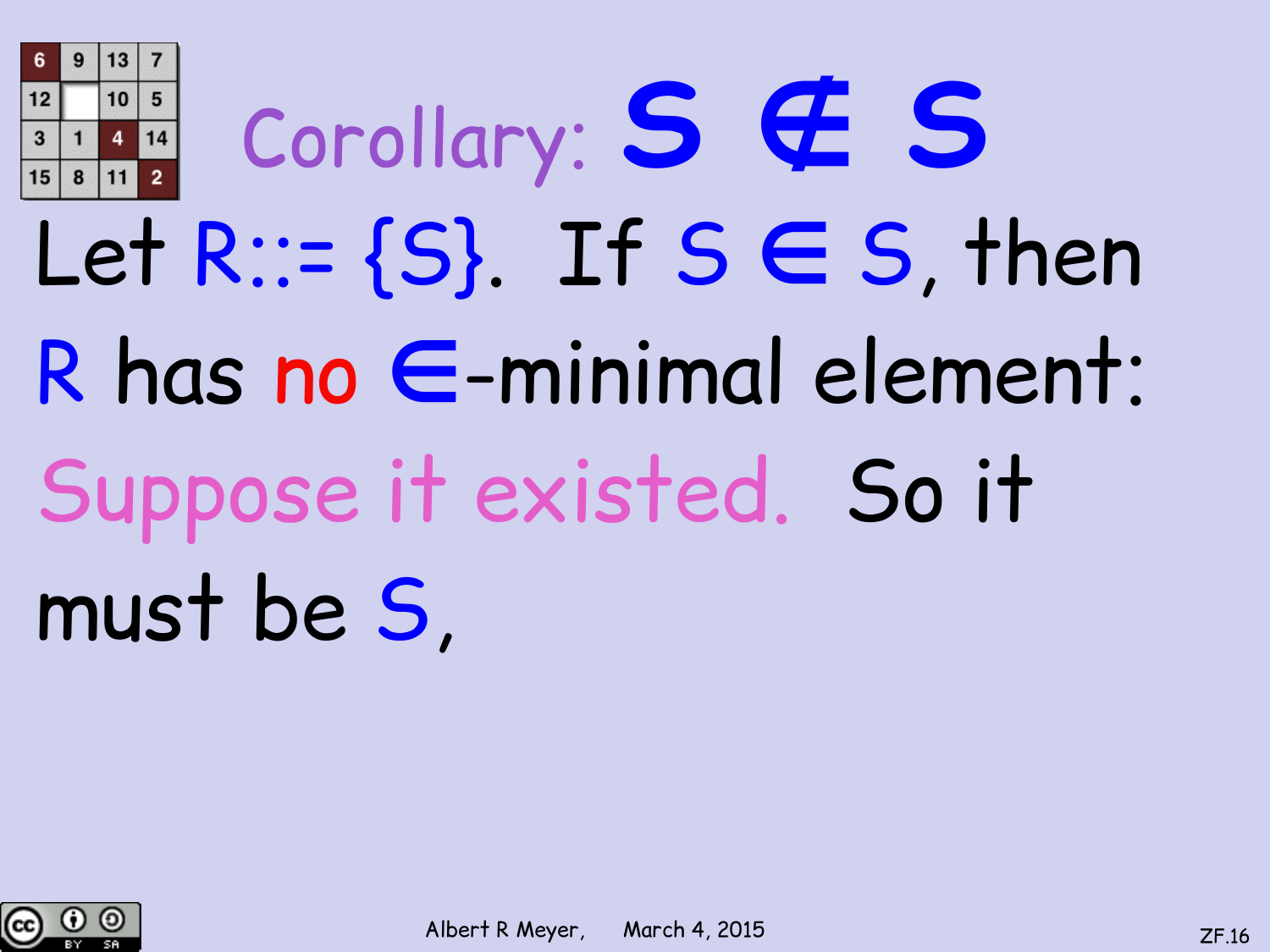

# Corollary: S ∉ S
Let R::= {S}.  If S ∈ S, then
R has no ∈-minimal element:
Suppose it existed.  So it
must be S,